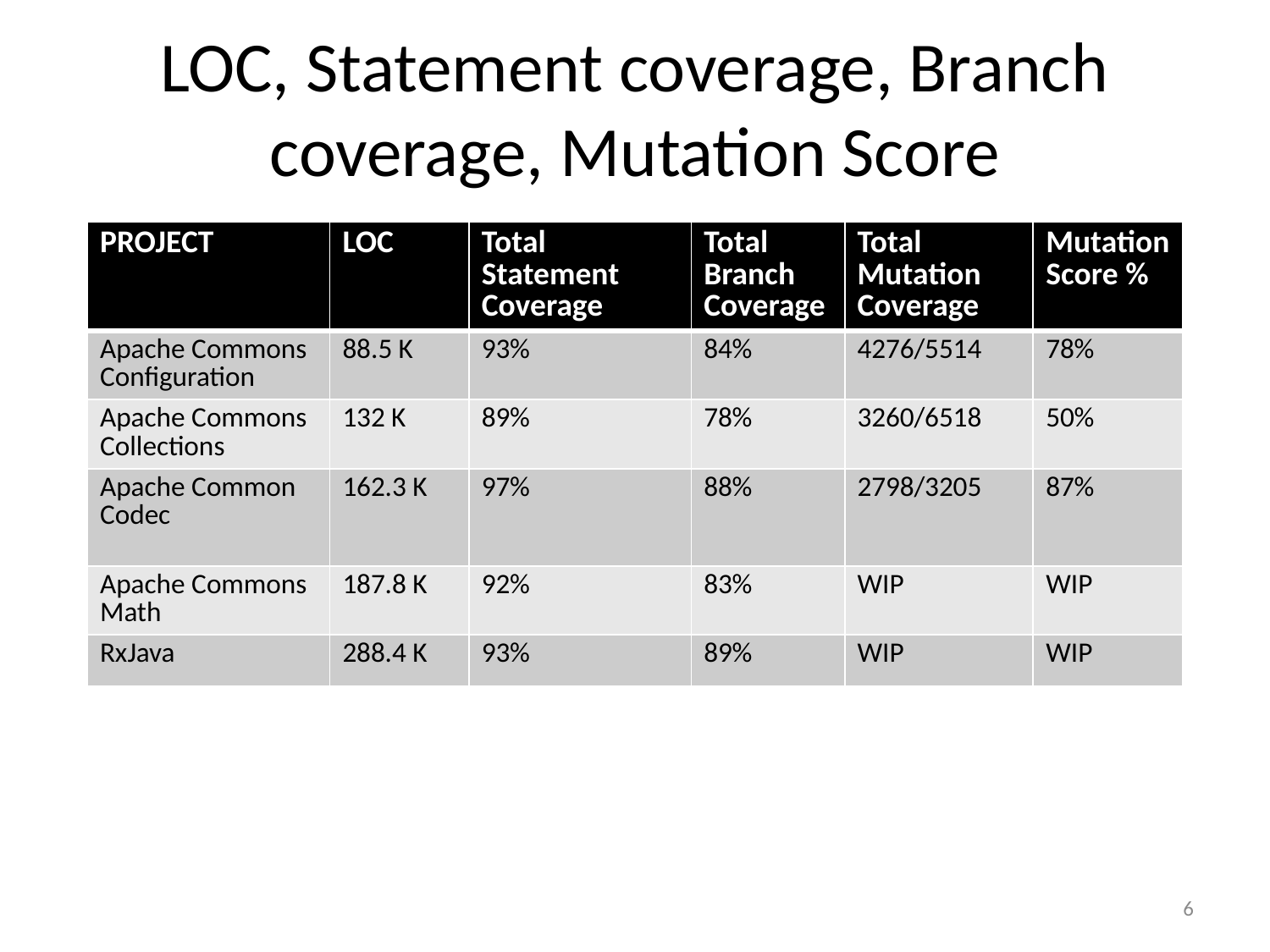

# LOC, Statement coverage, Branch coverage, Mutation Score
| PROJECT | LOC | Total Statement Coverage | Total Branch Coverage | Total Mutation Coverage | Mutation Score % |
| --- | --- | --- | --- | --- | --- |
| Apache Commons Configuration | 88.5 K | 93% | 84% | 4276/5514 | 78% |
| Apache Commons Collections | 132 K | 89% | 78% | 3260/6518 | 50% |
| Apache Common Codec | 162.3 K | 97% | 88% | 2798/3205 | 87% |
| Apache Commons Math | 187.8 K | 92% | 83% | WIP | WIP |
| RxJava | 288.4 K | 93% | 89% | WIP | WIP |
6